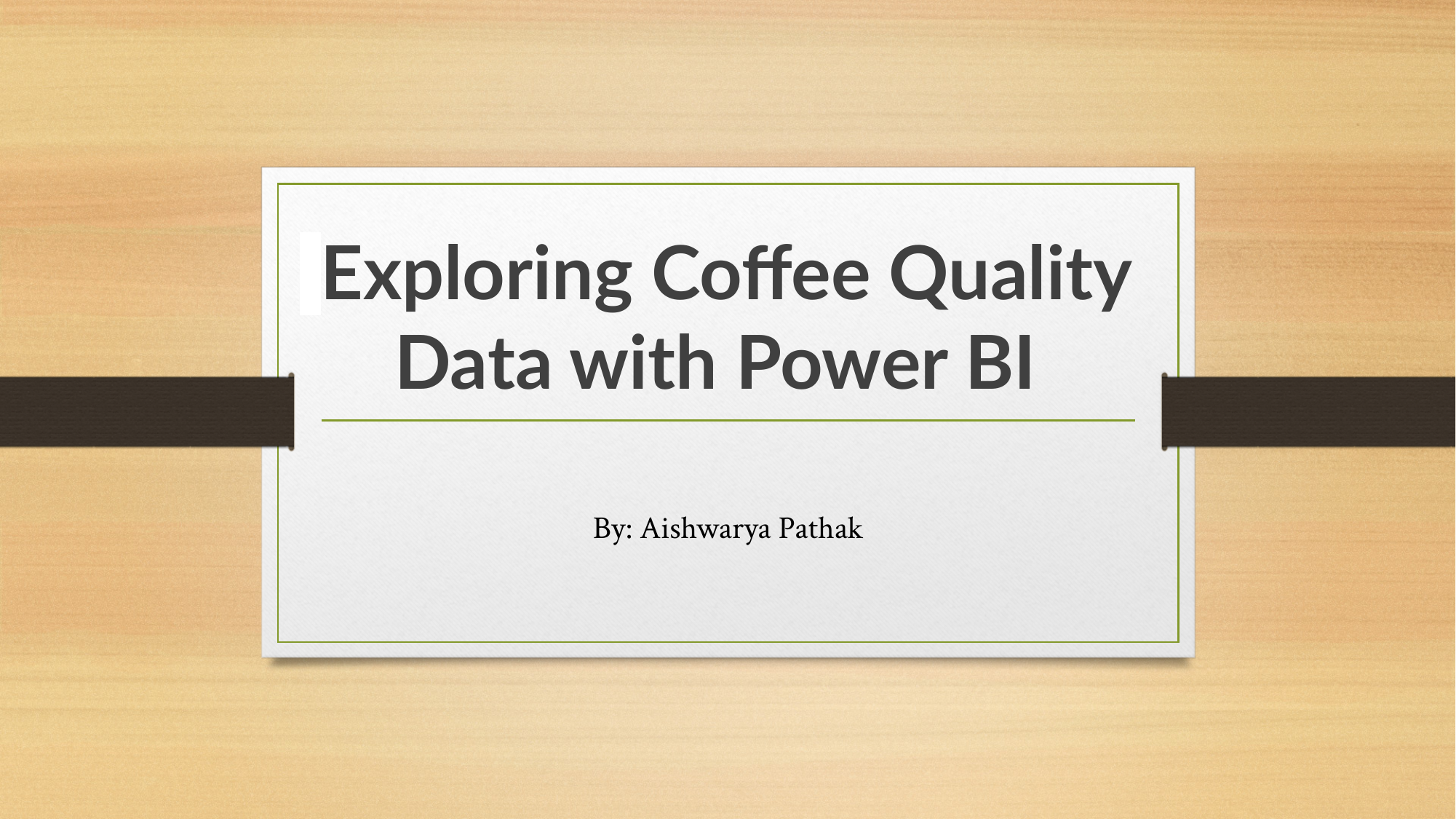

# Exploring Coffee Quality Data with Power BI
By: Aishwarya Pathak